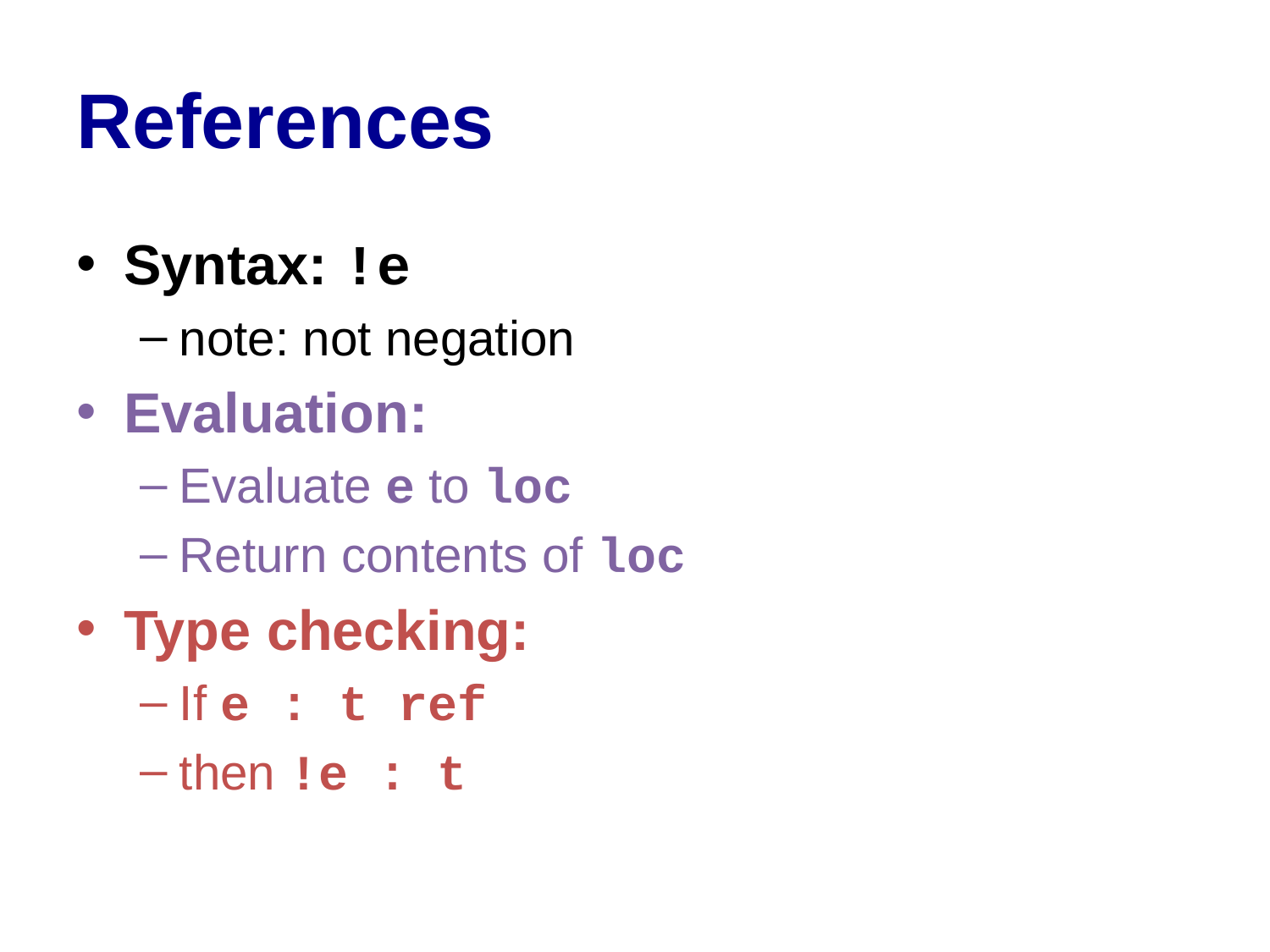

# References
Syntax: !e
note: not negation
Evaluation:
Evaluate e to loc
Return contents of loc
Type checking:
If e : t ref
then !e : t